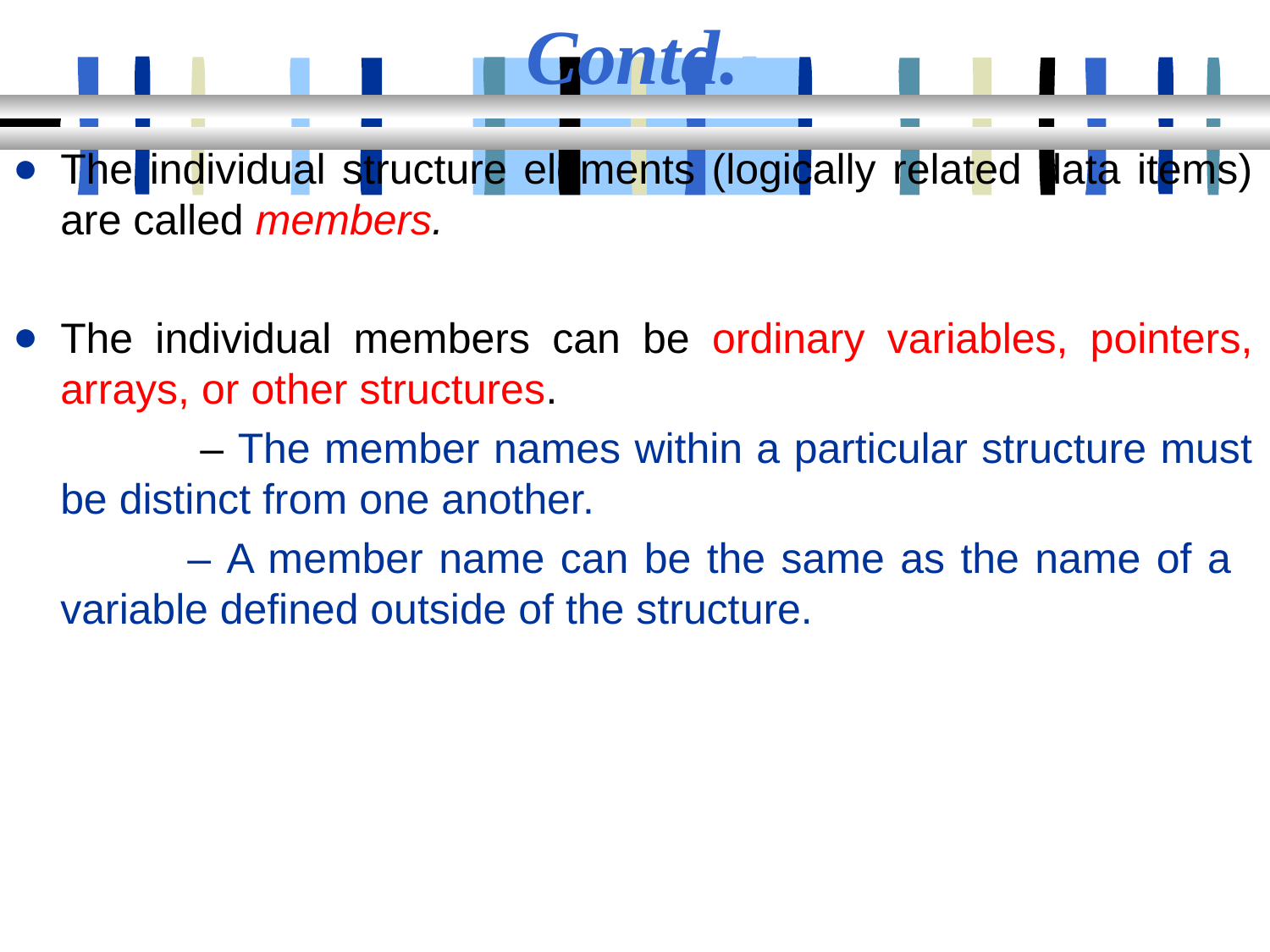

# Contd.
The individual structure elements (logically related data items) are called members.

The individual members can be ordinary variables, pointers, arrays, or other structures.
      	– The member names within a particular structure must be distinct from one another.
		– A member name can be the same as the name of a 	 variable defined outside of the structure.